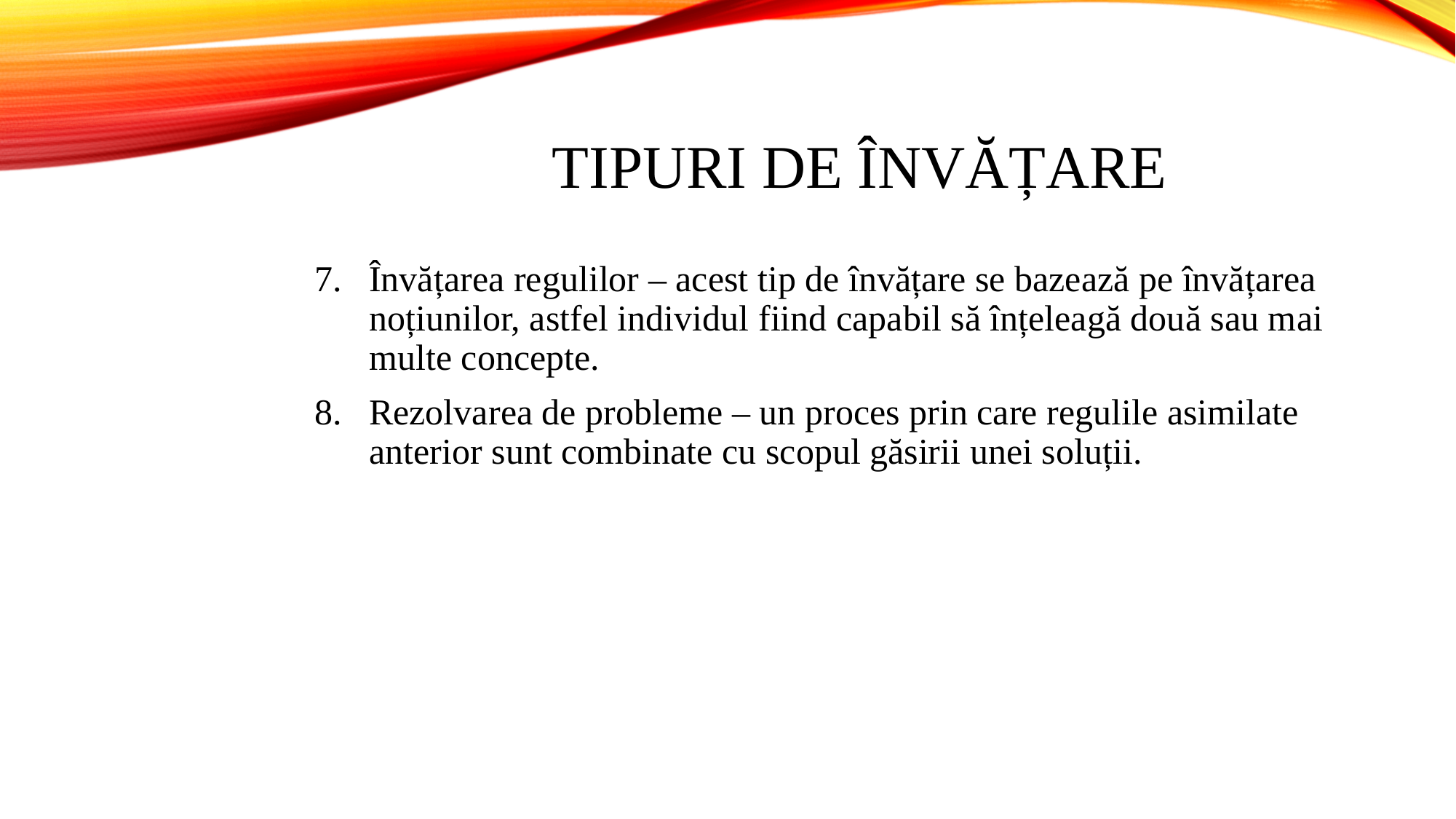

# TIPURI DE ÎNVĂȚARE
Învățarea regulilor – acest tip de învățare se bazează pe învățarea noțiunilor, astfel individul fiind capabil să înțeleagă două sau mai multe concepte.
Rezolvarea de probleme – un proces prin care regulile asimilate anterior sunt combinate cu scopul găsirii unei soluții.